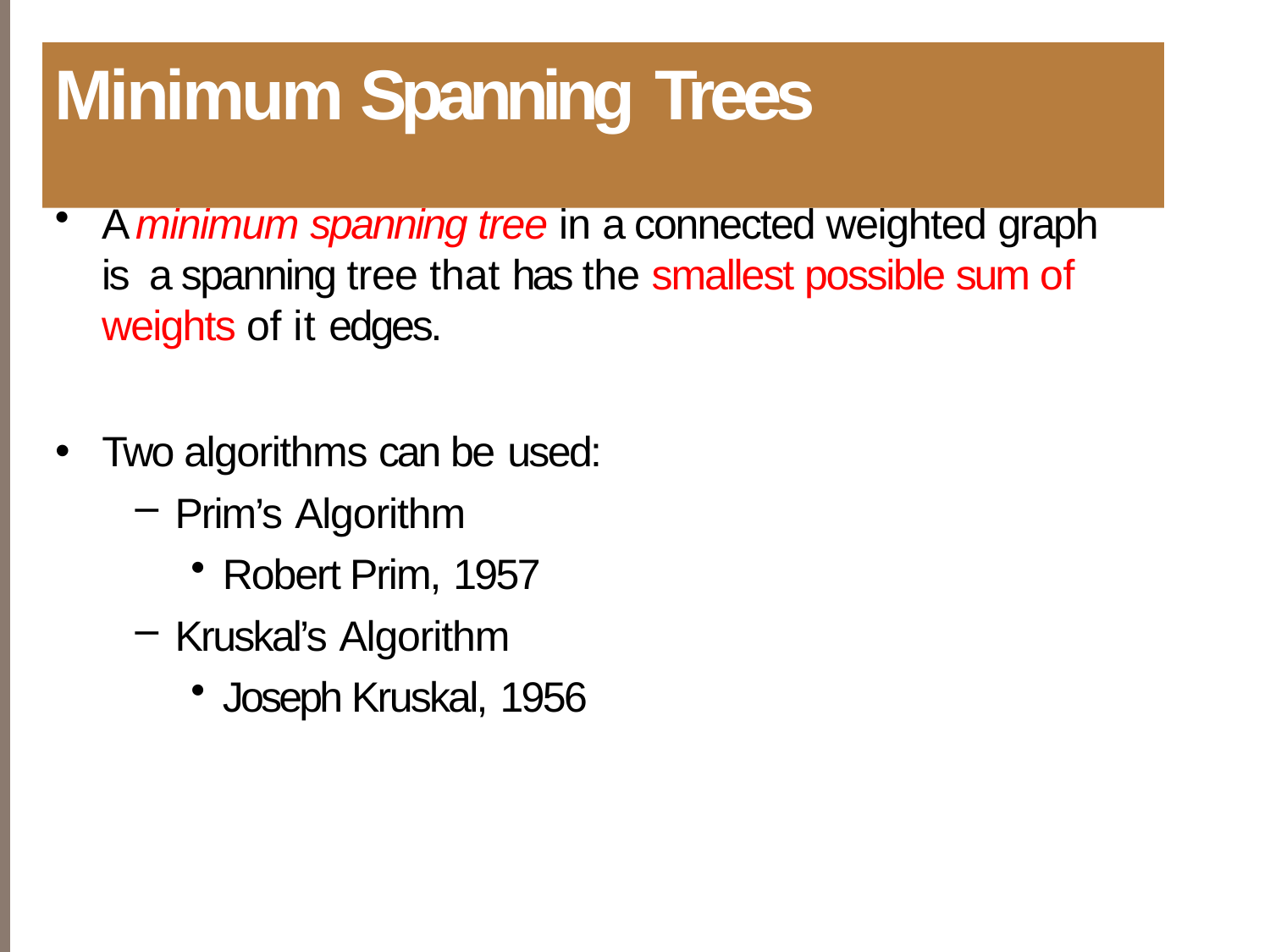

# Minimum Spanning Trees
A minimum spanning tree in a connected weighted graph is  a spanning tree that has the smallest possible sum of  weights of it edges.

Two algorithms can be used:
Prim’s Algorithm
Robert Prim, 1957
Kruskal’s Algorithm
Joseph Kruskal, 1956